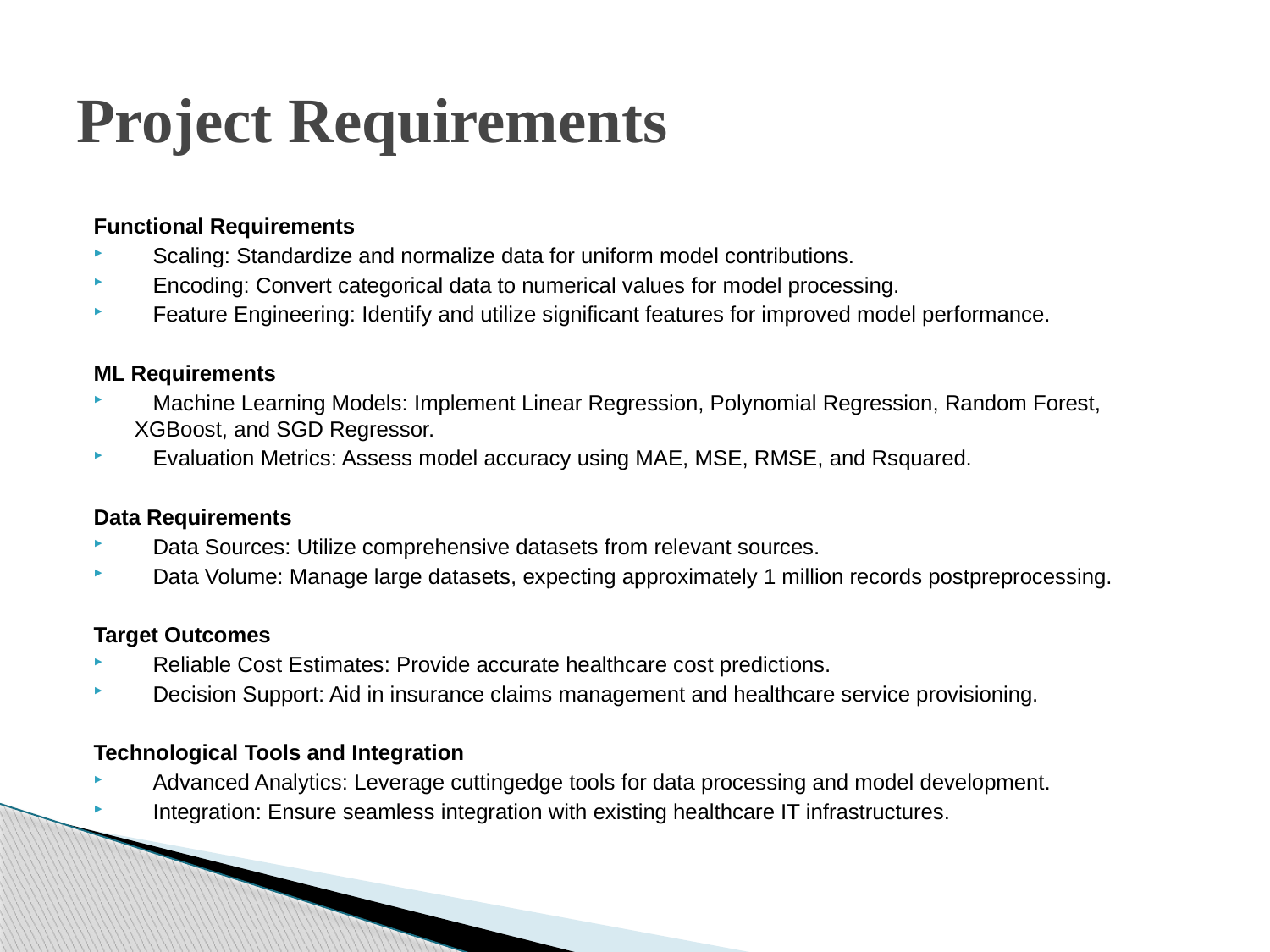

# Project Requirements
Functional Requirements
   Scaling: Standardize and normalize data for uniform model contributions.
   Encoding: Convert categorical data to numerical values for model processing.
   Feature Engineering: Identify and utilize significant features for improved model performance.

ML Requirements
   Machine Learning Models: Implement Linear Regression, Polynomial Regression, Random Forest, XGBoost, and SGD Regressor.
   Evaluation Metrics: Assess model accuracy using MAE, MSE, RMSE, and Rsquared.

Data Requirements
   Data Sources: Utilize comprehensive datasets from relevant sources.
   Data Volume: Manage large datasets, expecting approximately 1 million records postpreprocessing.

Target Outcomes
   Reliable Cost Estimates: Provide accurate healthcare cost predictions.
   Decision Support: Aid in insurance claims management and healthcare service provisioning.

Technological Tools and Integration
   Advanced Analytics: Leverage cuttingedge tools for data processing and model development.
   Integration: Ensure seamless integration with existing healthcare IT infrastructures.